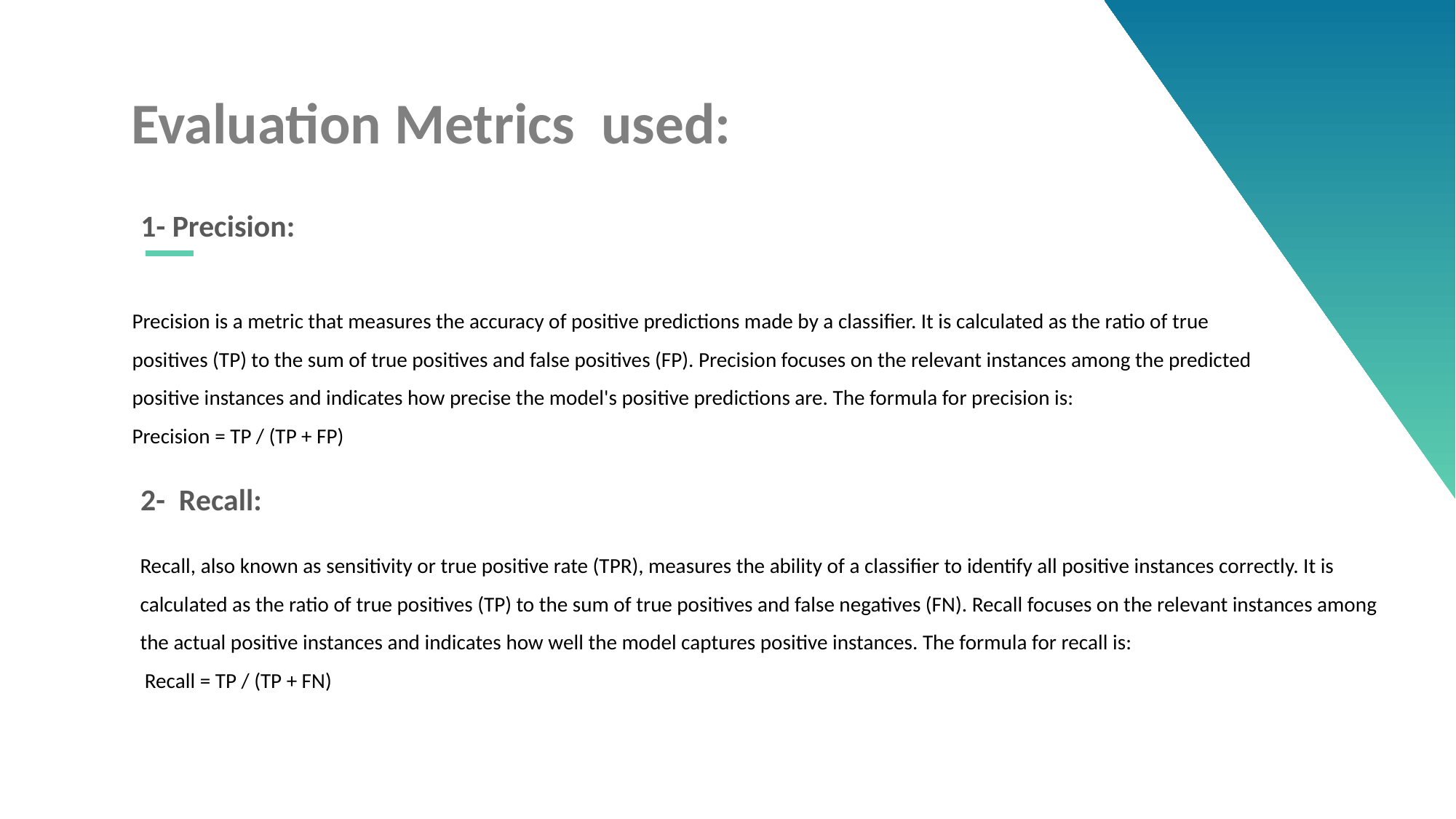

Evaluation Metrics  used:
1- Precision:
Precision is a metric that measures the accuracy of positive predictions made by a classifier. It is calculated as the ratio of true positives (TP) to the sum of true positives and false positives (FP). Precision focuses on the relevant instances among the predicted positive instances and indicates how precise the model's positive predictions are. The formula for precision is:
Precision = TP / (TP + FP)
2-  Recall:
Recall, also known as sensitivity or true positive rate (TPR), measures the ability of a classifier to identify all positive instances correctly. It is calculated as the ratio of true positives (TP) to the sum of true positives and false negatives (FN). Recall focuses on the relevant instances among the actual positive instances and indicates how well the model captures positive instances. The formula for recall is:
 Recall = TP / (TP + FN)